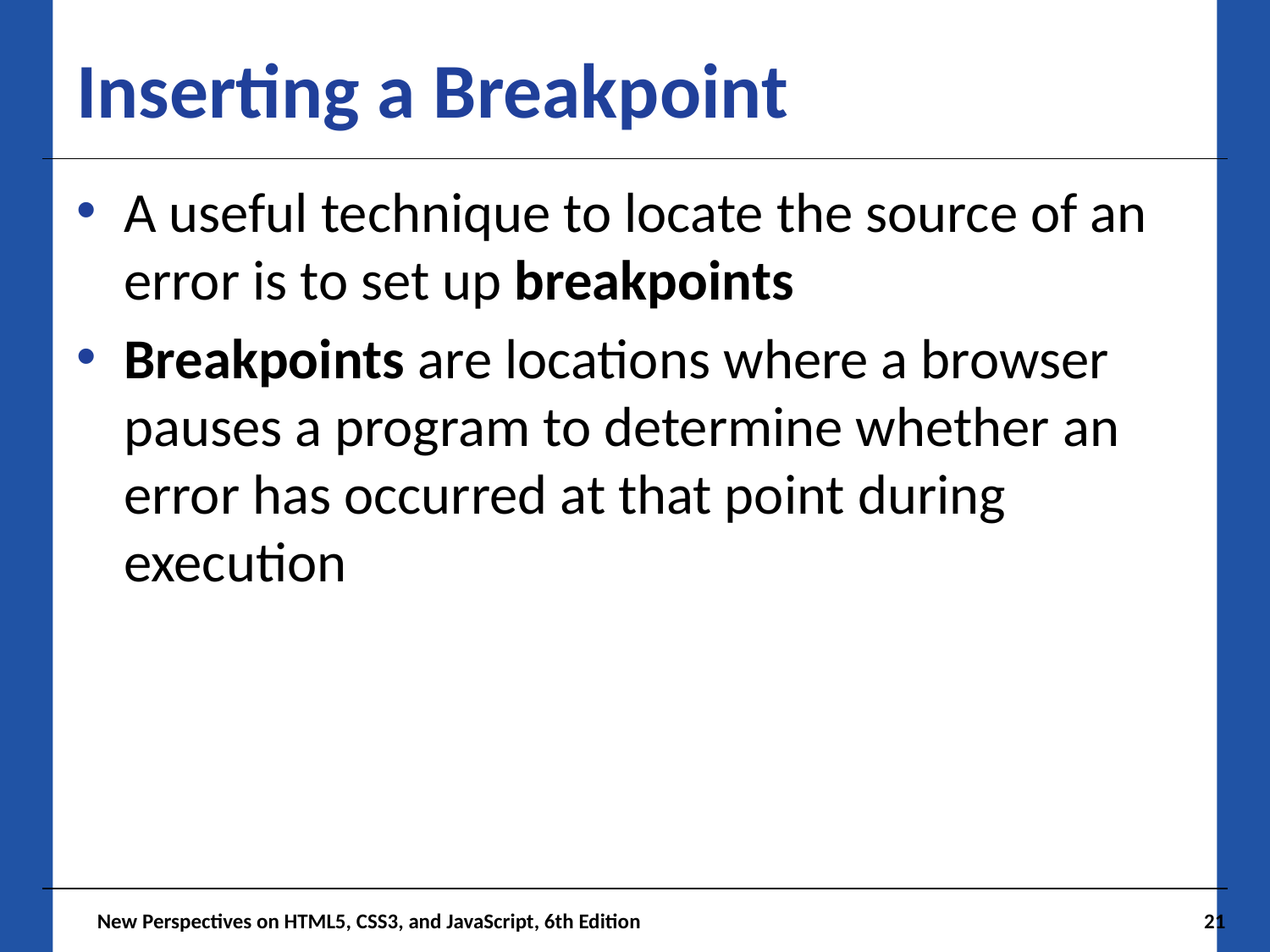

# Inserting a Breakpoint
A useful technique to locate the source of an error is to set up breakpoints
Breakpoints are locations where a browser pauses a program to determine whether an error has occurred at that point during execution

         New Perspectives on HTML5, CSS3, and JavaScript, 6th Edition
21